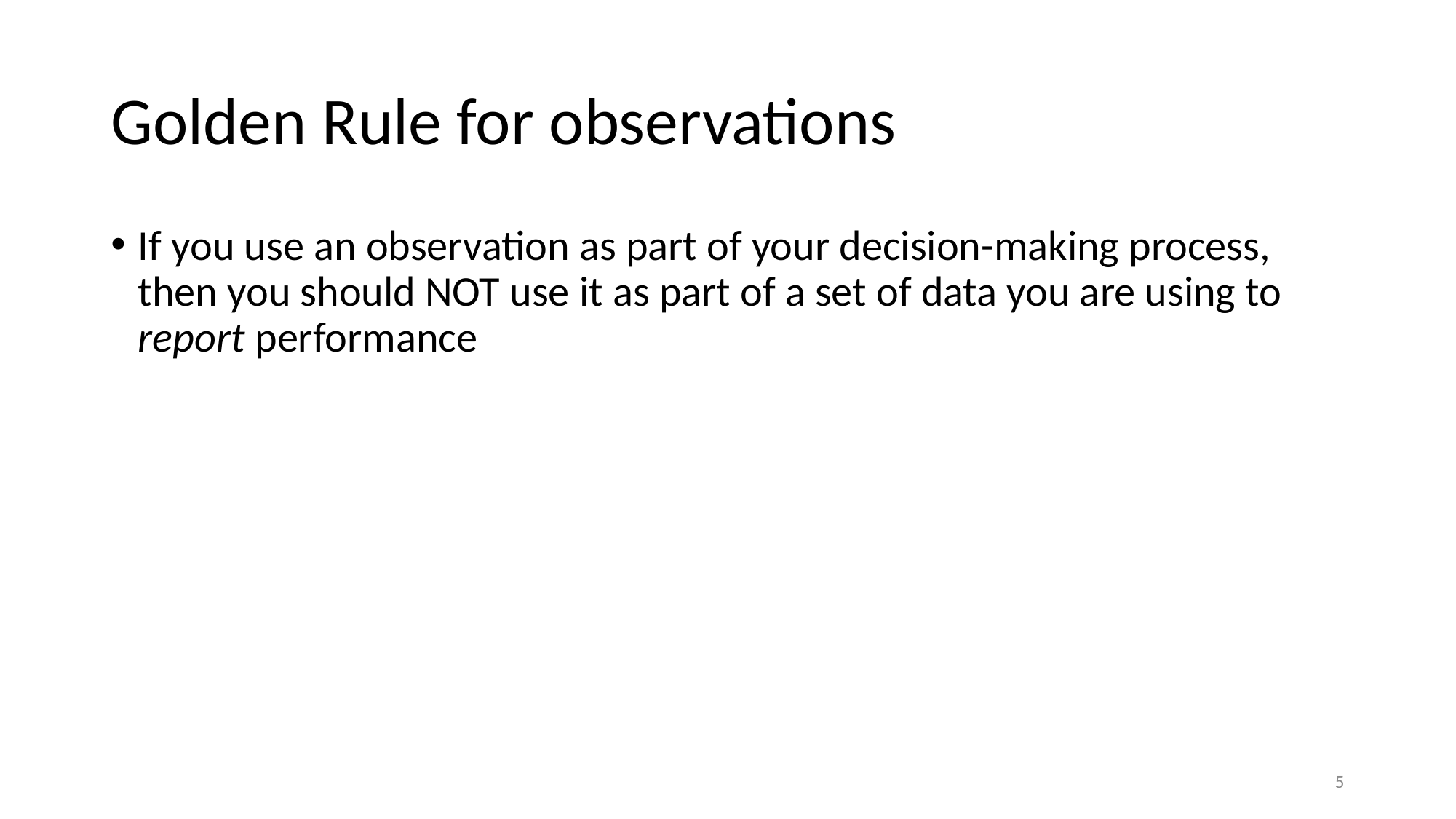

# Golden Rule for observations
If you use an observation as part of your decision-making process, then you should NOT use it as part of a set of data you are using to report performance
5